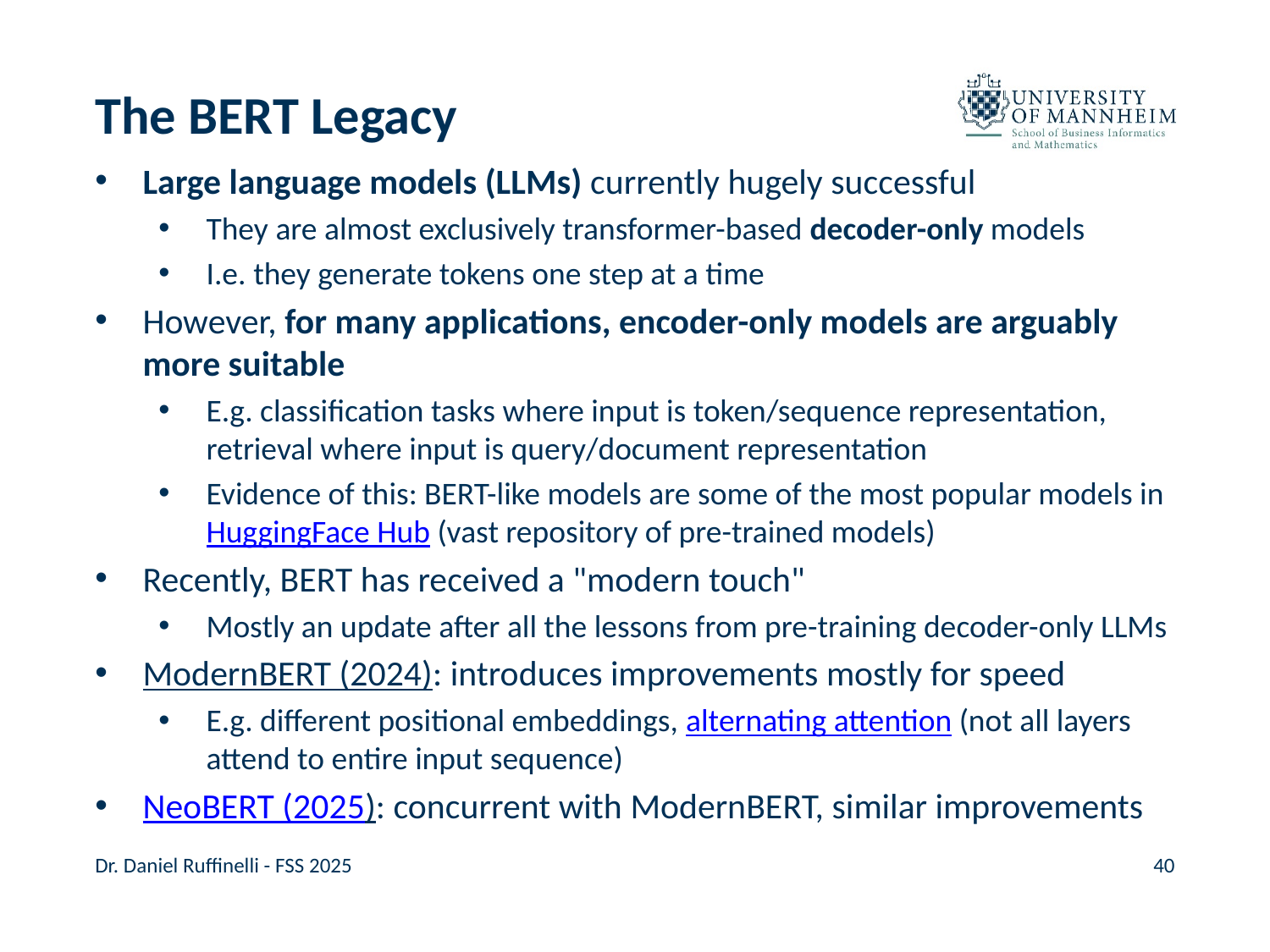

# The BERT Legacy
Large language models (LLMs) currently hugely successful
They are almost exclusively transformer-based decoder-only models
I.e. they generate tokens one step at a time
However, for many applications, encoder-only models are arguably more suitable
E.g. classification tasks where input is token/sequence representation, retrieval where input is query/document representation
Evidence of this: BERT-like models are some of the most popular models in HuggingFace Hub (vast repository of pre-trained models)
Recently, BERT has received a "modern touch"
Mostly an update after all the lessons from pre-training decoder-only LLMs
ModernBERT (2024): introduces improvements mostly for speed
E.g. different positional embeddings, alternating attention (not all layers attend to entire input sequence)
NeoBERT (2025): concurrent with ModernBERT, similar improvements

Dr. Daniel Ruffinelli - FSS 2025
40